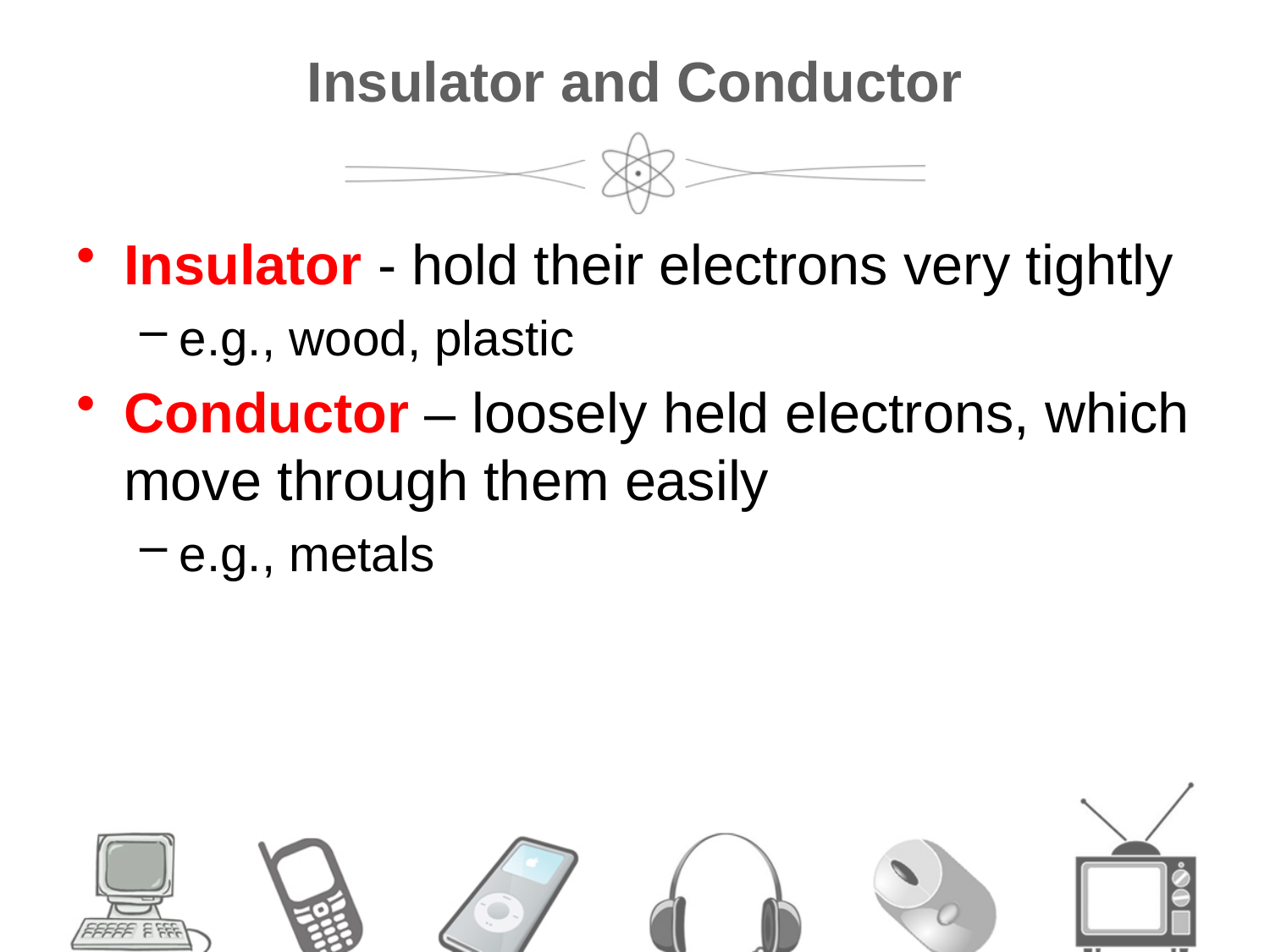

# Insulator and Conductor
Insulator - hold their electrons very tightly
e.g., wood, plastic
Conductor – loosely held electrons, which move through them easily
e.g., metals